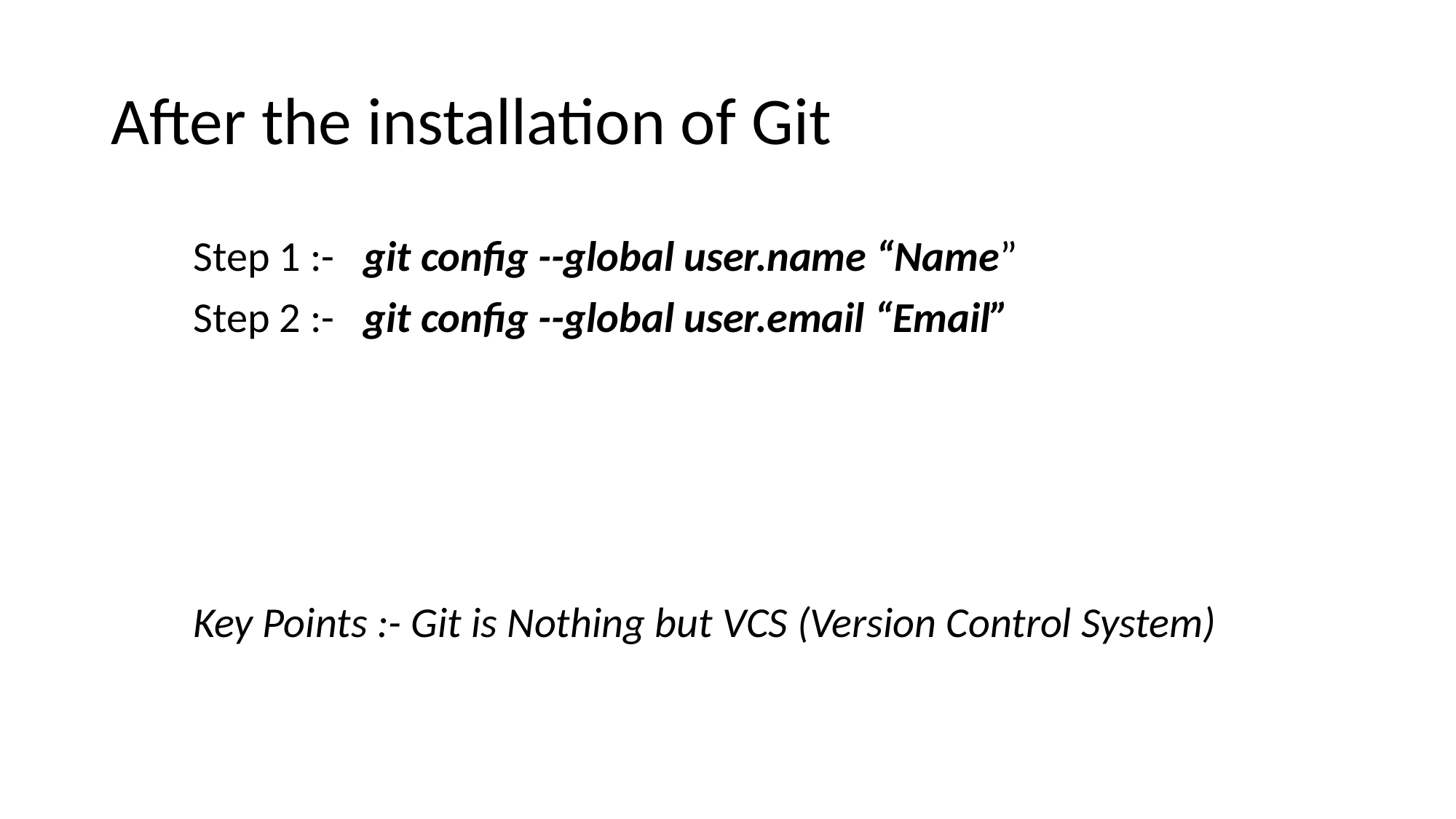

# After the installation of Git
Step 1 :-   git config --global user.name “Name”
Step 2 :-   git config --global user.email “Email”

Key Points :- Git is Nothing but VCS (Version Control System)